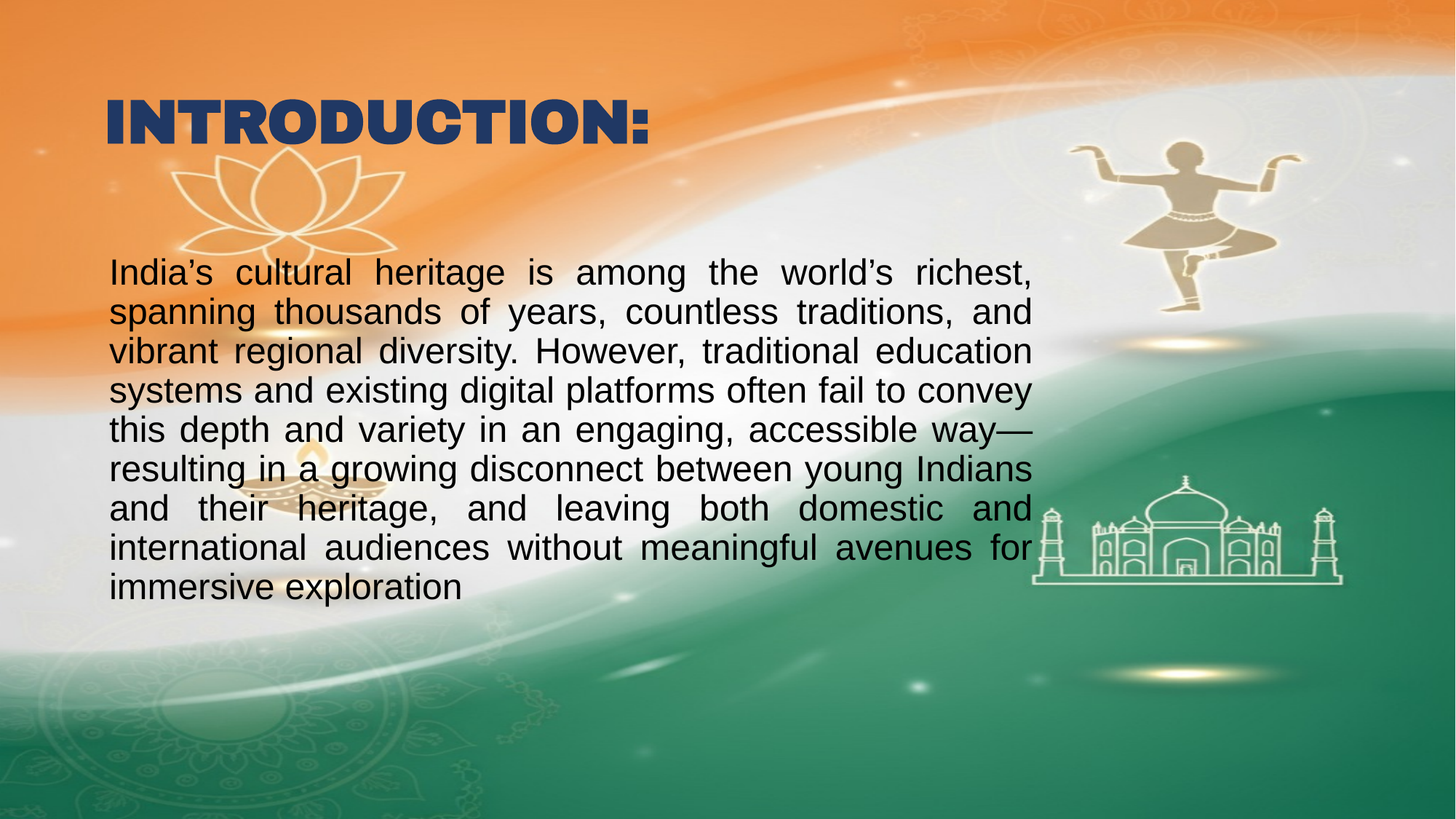

# INTRODUCTION:

India’s cultural heritage is among the world’s richest, spanning thousands of years, countless traditions, and vibrant regional diversity. However, traditional education systems and existing digital platforms often fail to convey this depth and variety in an engaging, accessible way—resulting in a growing disconnect between young Indians and their heritage, and leaving both domestic and international audiences without meaningful avenues for immersive exploration